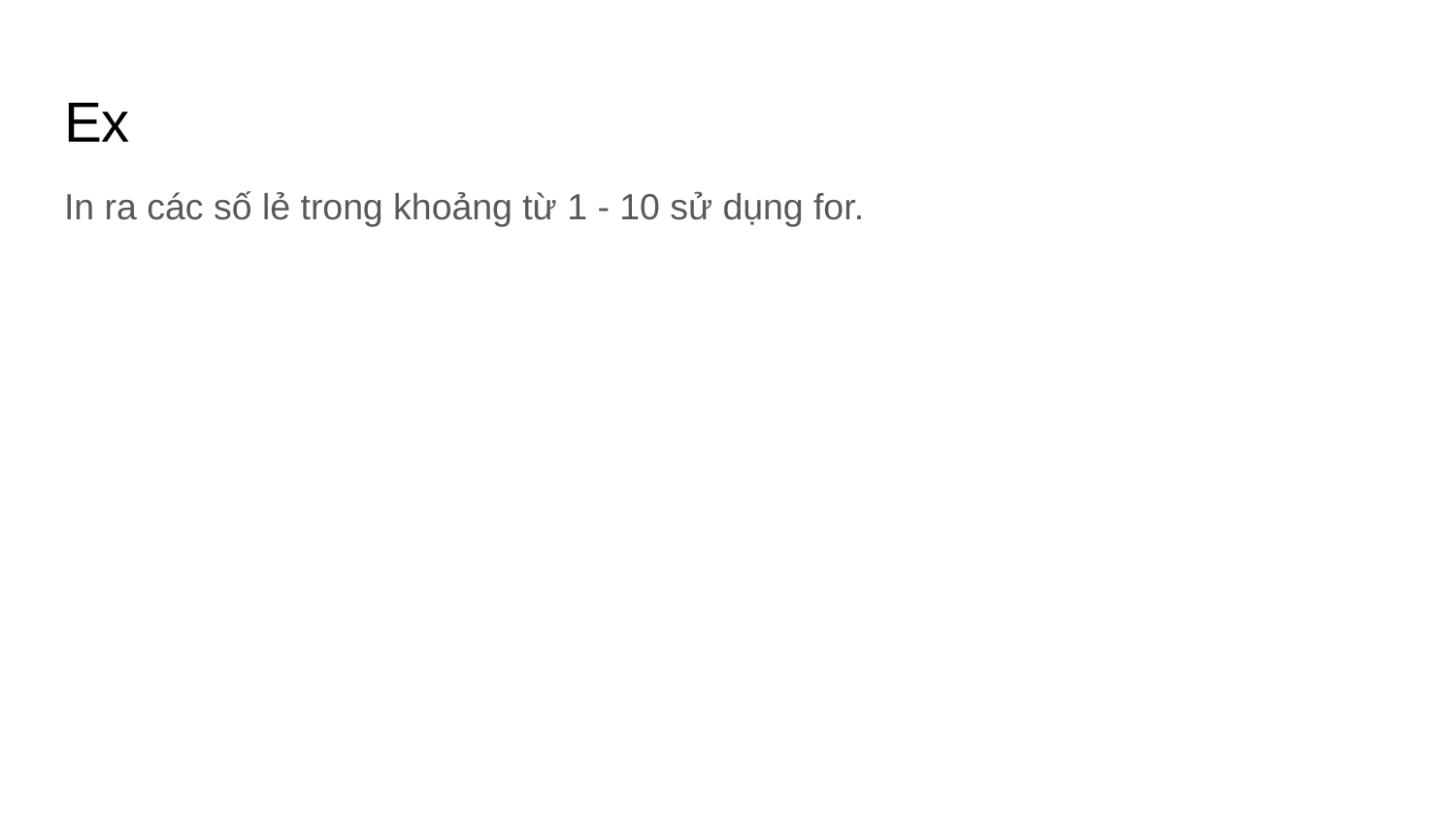

# Ex
In ra các số lẻ trong khoảng từ 1 - 10 sử dụng for.